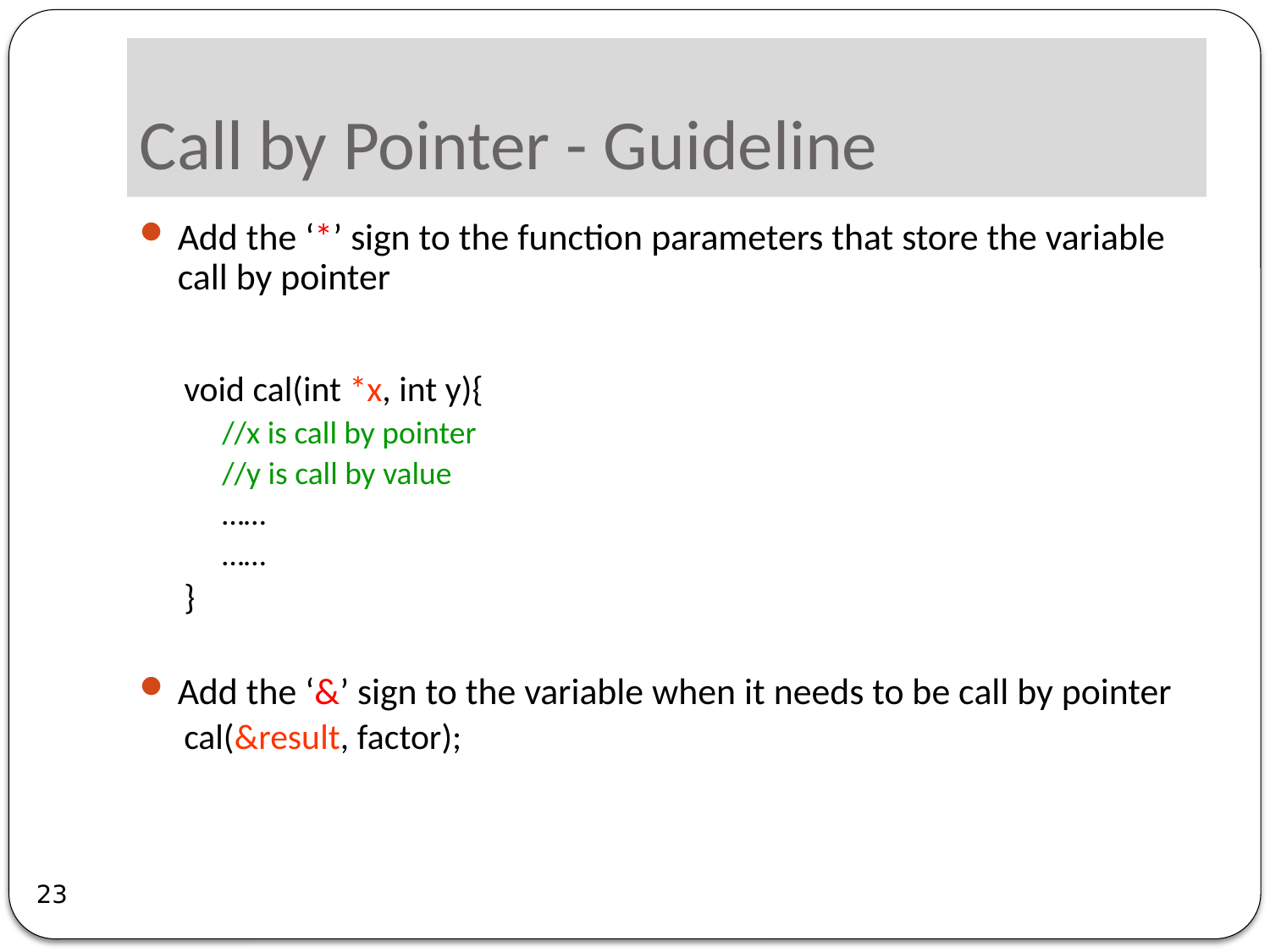

# Call by Pointer - Guideline
Add the ‘*’ sign to the function parameters that store the variable call by pointer

void cal(int *x, int y){
//x is call by pointer
//y is call by value
……
……
}

Add the ‘&’ sign to the variable when it needs to be call by pointer
cal(&result, factor);

23